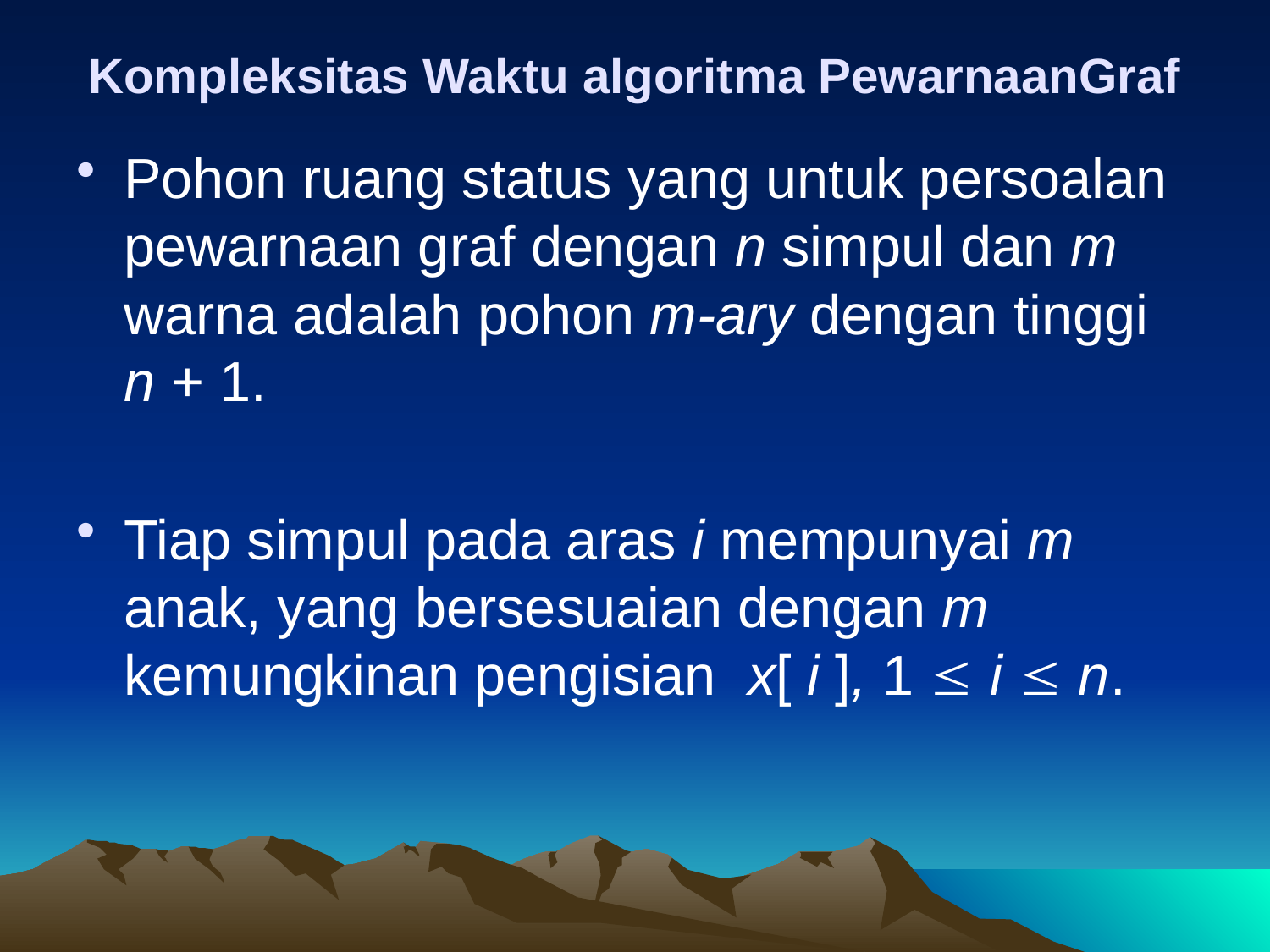

# Kompleksitas Waktu algoritma PewarnaanGraf
Pohon ruang status yang untuk persoalan pewarnaan graf dengan n simpul dan m warna adalah pohon m-ary dengan tinggi n + 1.

Tiap simpul pada aras i mempunyai m anak, yang bersesuaian dengan m kemungkinan pengisian  x[ i ], 1 ≤ i ≤ n.